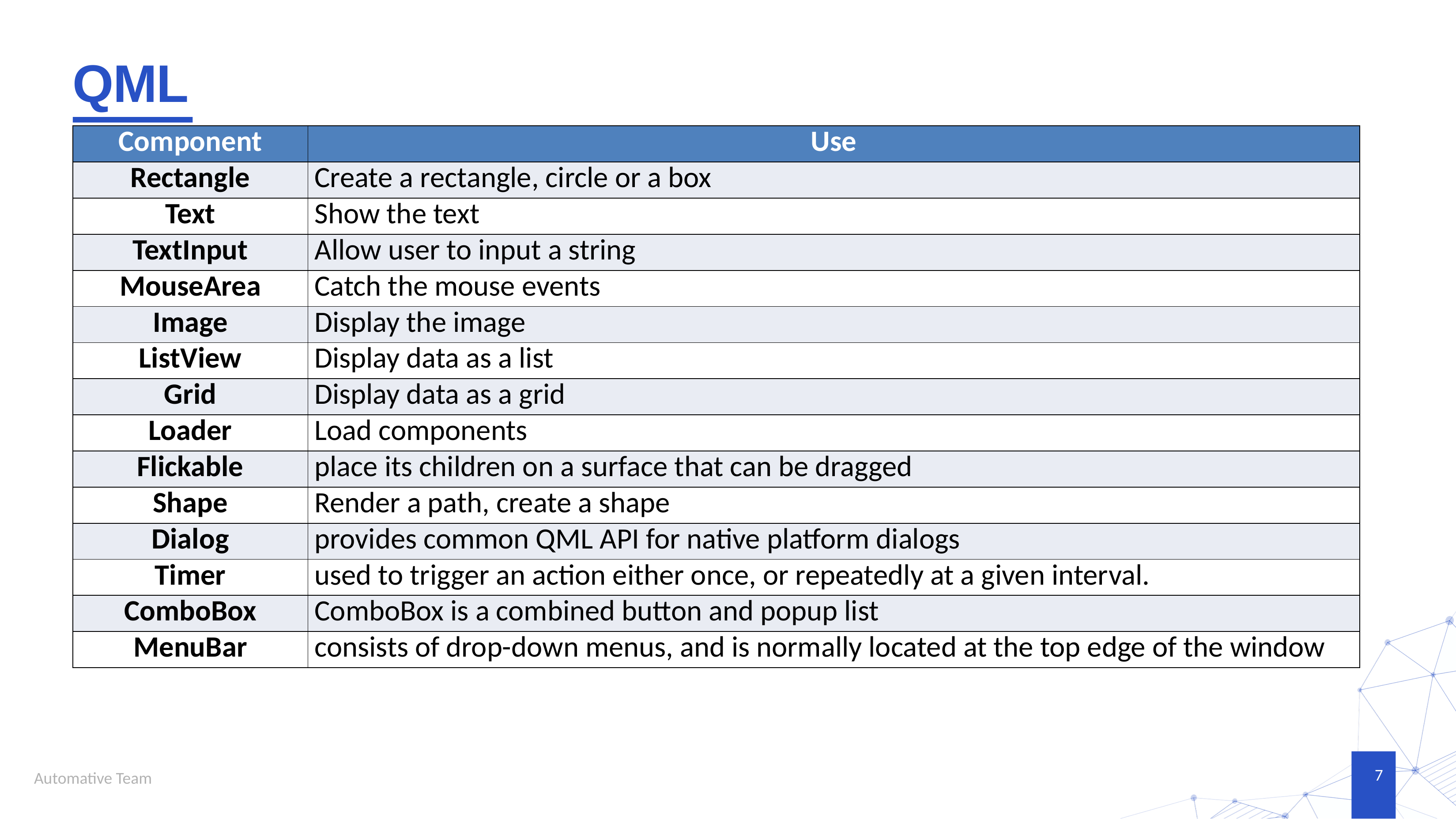

# QML
| Component | Use |
| --- | --- |
| Rectangle | Create a rectangle, circle or a box |
| Text | Show the text |
| TextInput | Allow user to input a string |
| MouseArea | Catch the mouse events |
| Image | Display the image |
| ListView | Display data as a list |
| Grid | Display data as a grid |
| Loader | Load components |
| Flickable | place its children on a surface that can be dragged |
| Shape | Render a path, create a shape |
| Dialog | provides common QML API for native platform dialogs |
| Timer | used to trigger an action either once, or repeatedly at a given interval. |
| ComboBox | ComboBox is a combined button and popup list |
| MenuBar | consists of drop-down menus, and is normally located at the top edge of the window |
7
Automative Team